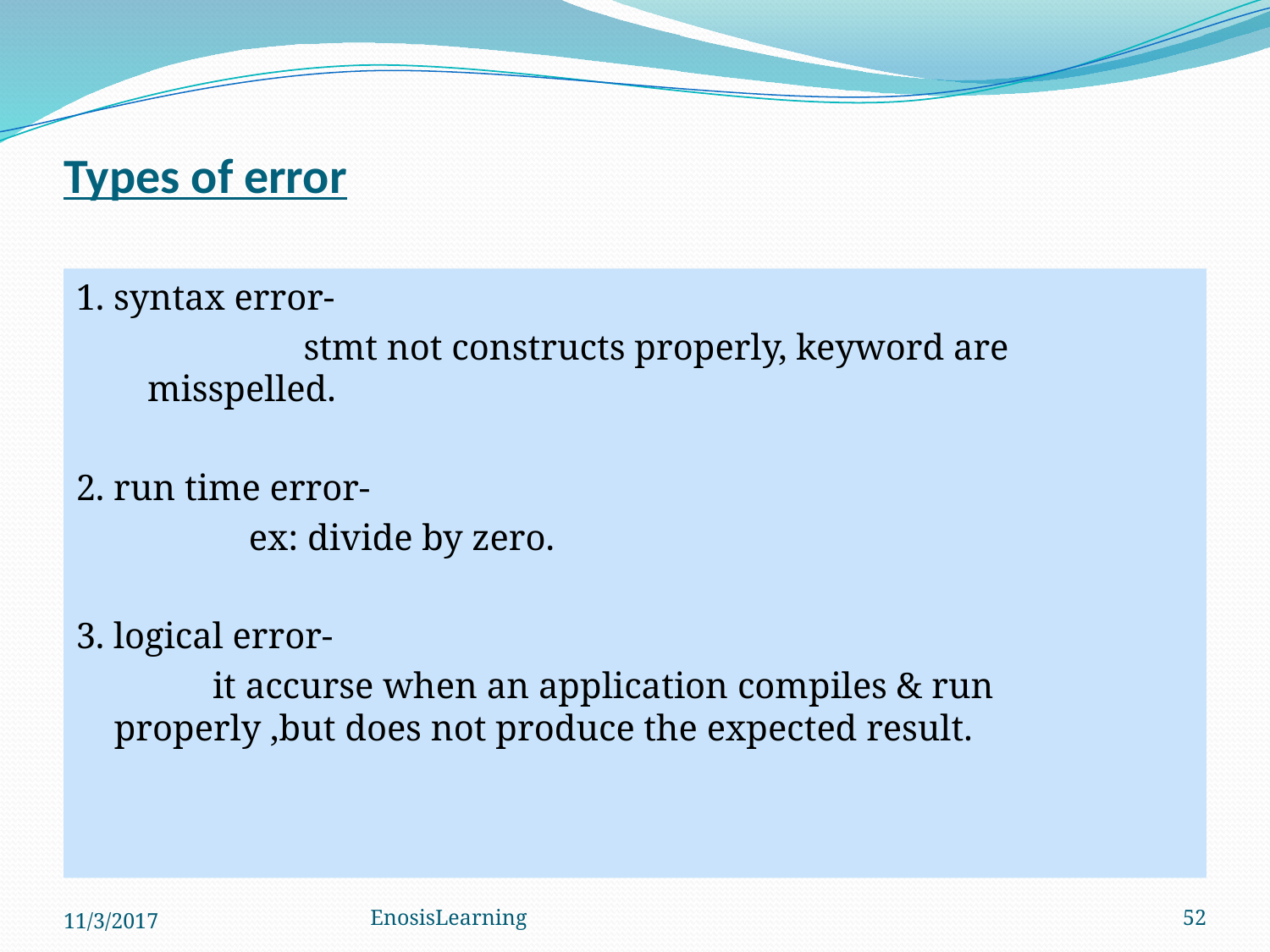

# Types of error
1. syntax error-
                         stmt not constructs properly, keyword are misspelled.

2. run time error-
                   ex: divide by zero.

3. logical error-
               it accurse when an application compiles & run properly ,but does not produce the expected result.

11/3/2017
EnosisLearning
52